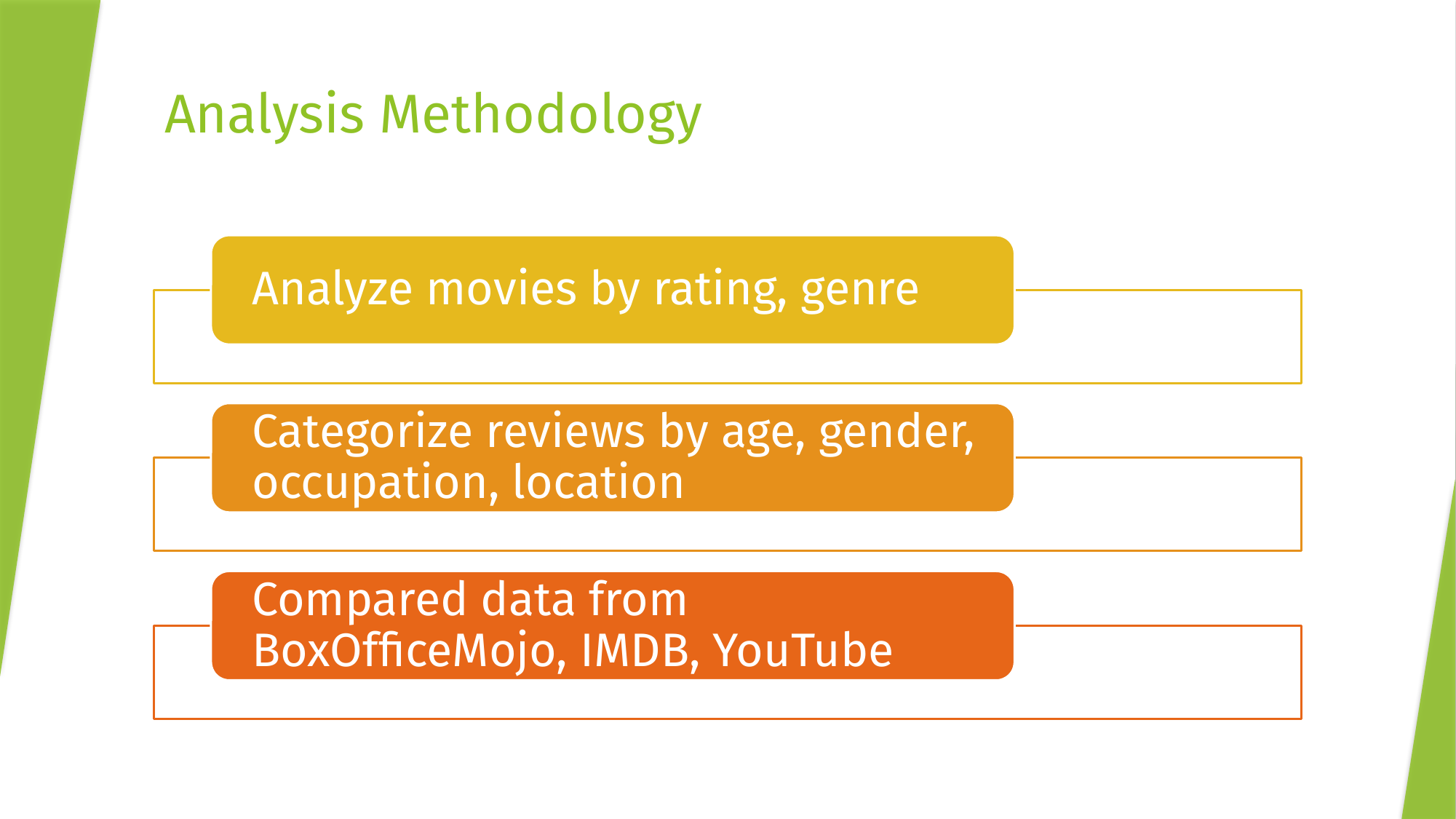

# Analysis Methodology
Analyze movies by rating, genre
Categorize reviews by age, gender, occupation, location
Compared data from BoxOfficeMojo, IMDB, YouTube